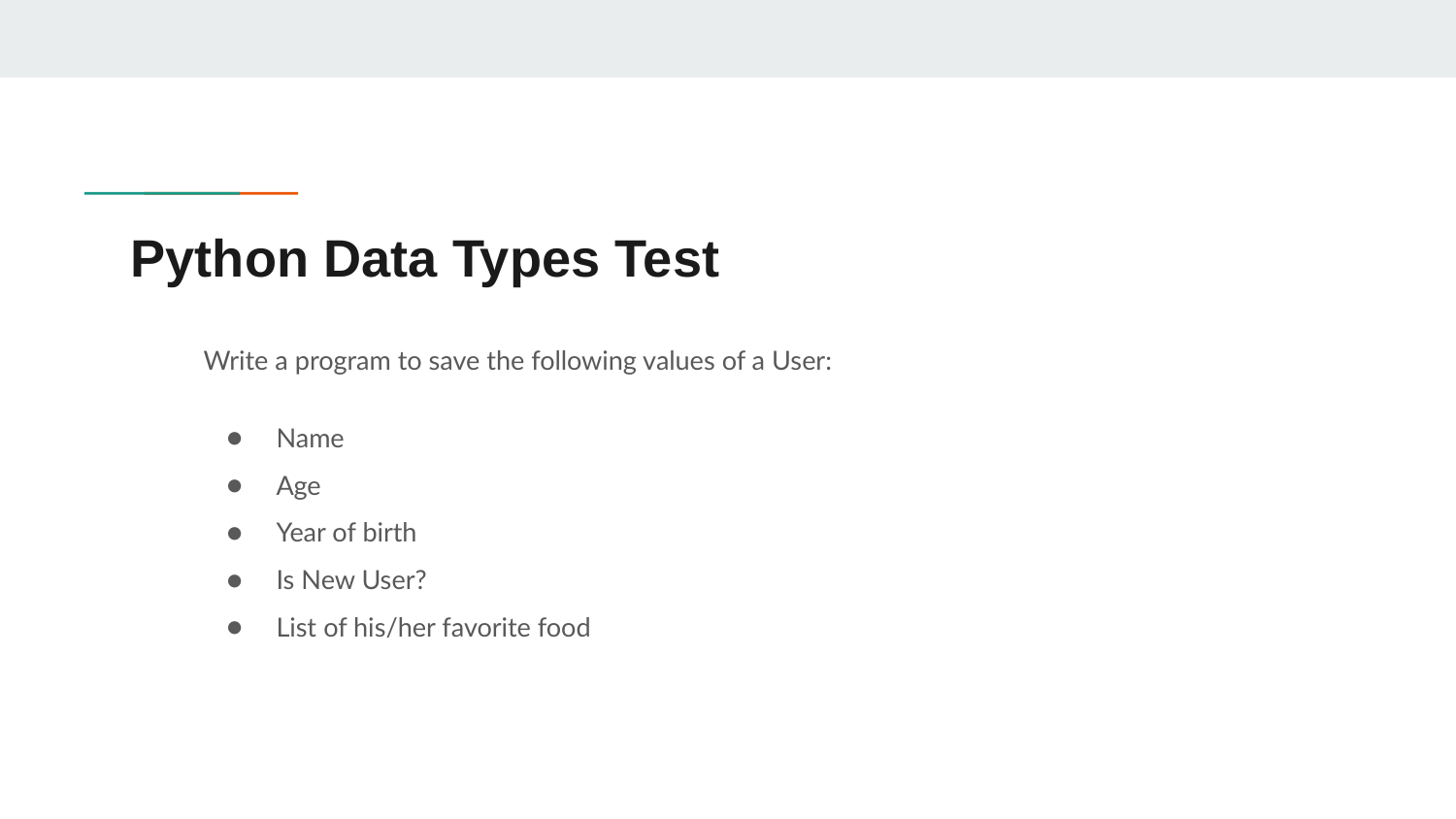

# Python Data Types Test
Write a program to save the following values of a User:
Name
Age
Year of birth
Is New User?
List of his/her favorite food